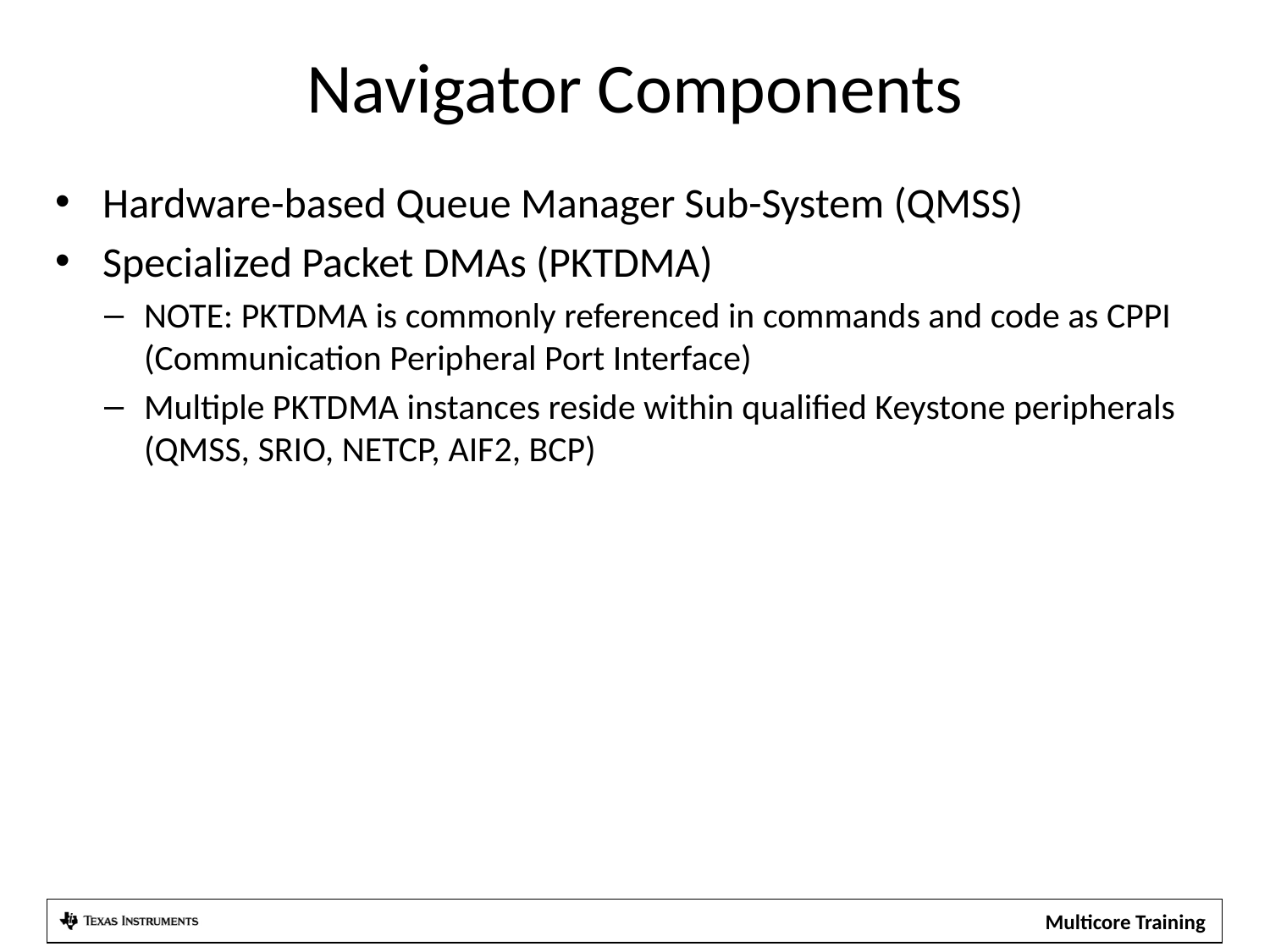

# Navigator Components
Hardware-based Queue Manager Sub-System (QMSS)
Specialized Packet DMAs (PKTDMA)
NOTE: PKTDMA is commonly referenced in commands and code as CPPI (Communication Peripheral Port Interface)
Multiple PKTDMA instances reside within qualified Keystone peripherals (QMSS, SRIO, NETCP, AIF2, BCP)